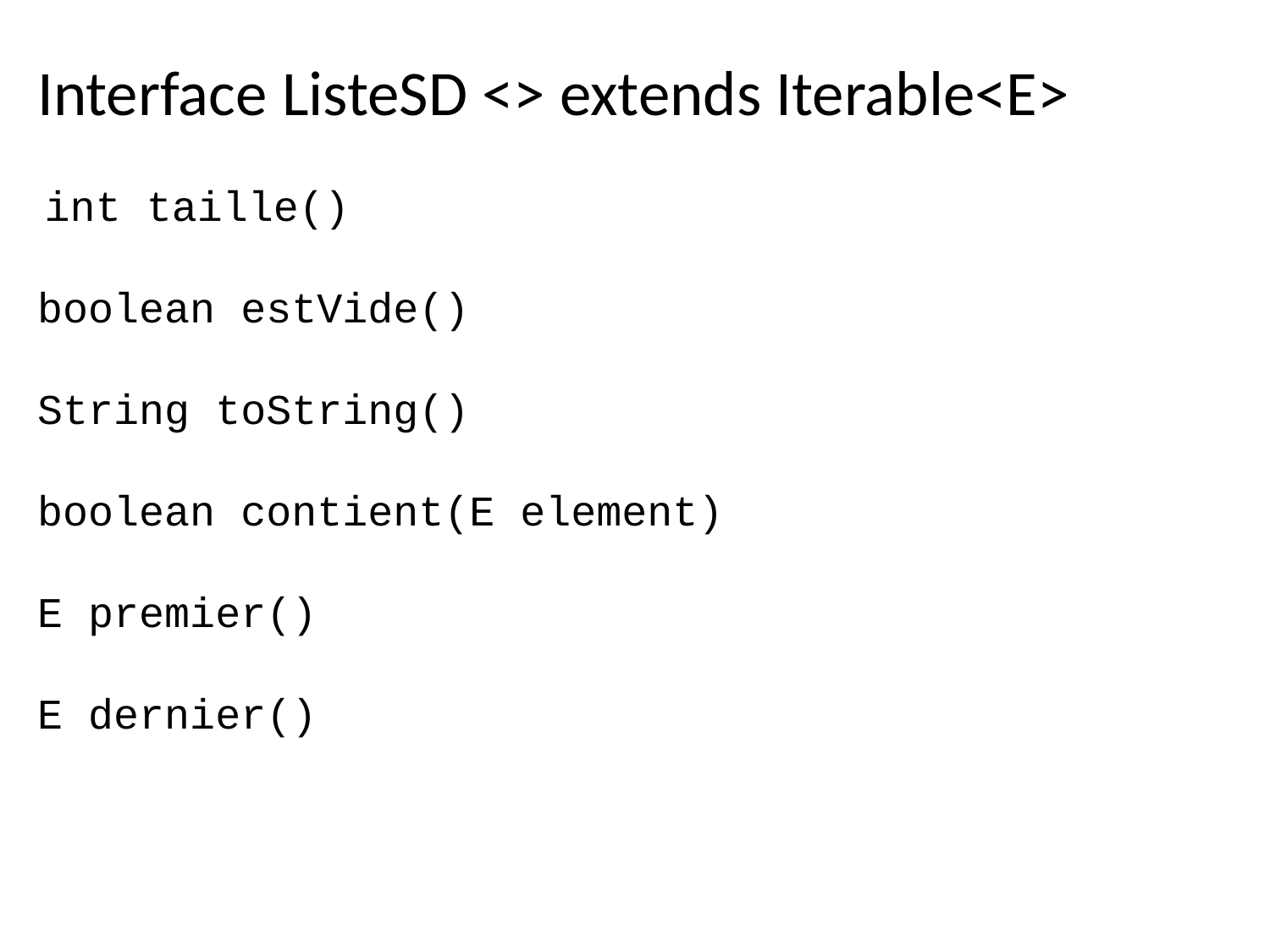

Interface ListeSD <> extends Iterable<E>

 int taille()

boolean estVide()

String toString()

boolean contient(E element)

E premier()

E dernier()